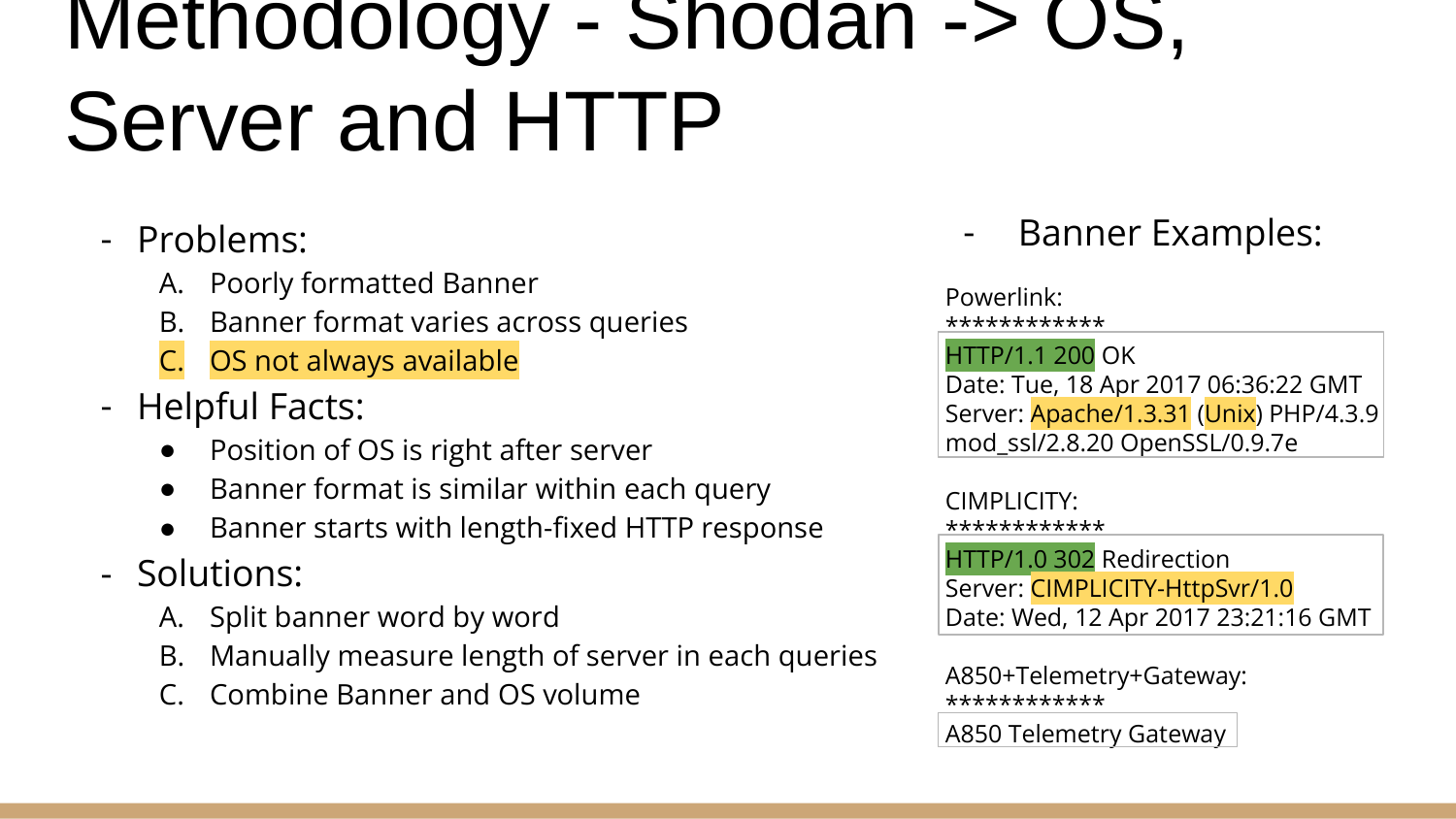

# Methodology - Shodan -> OS, Server and HTTP
Problems:
Poorly formatted Banner
Banner format varies across queries
OS not always available
Helpful Facts:
Position of OS is right after server
Banner format is similar within each query
Banner starts with length-fixed HTTP response
Solutions:
Split banner word by word
Manually measure length of server in each queries
Combine Banner and OS volume
Banner Examples:

Powerlink:
************
HTTP/1.1 200 OK
Date: Tue, 18 Apr 2017 06:36:22 GMT
Server: Apache/1.3.31 (Unix) PHP/4.3.9 mod_ssl/2.8.20 OpenSSL/0.9.7e

CIMPLICITY:
************
HTTP/1.0 302 Redirection
Server: CIMPLICITY-HttpSvr/1.0
Date: Wed, 12 Apr 2017 23:21:16 GMT

A850+Telemetry+Gateway:
************
A850 Telemetry Gateway